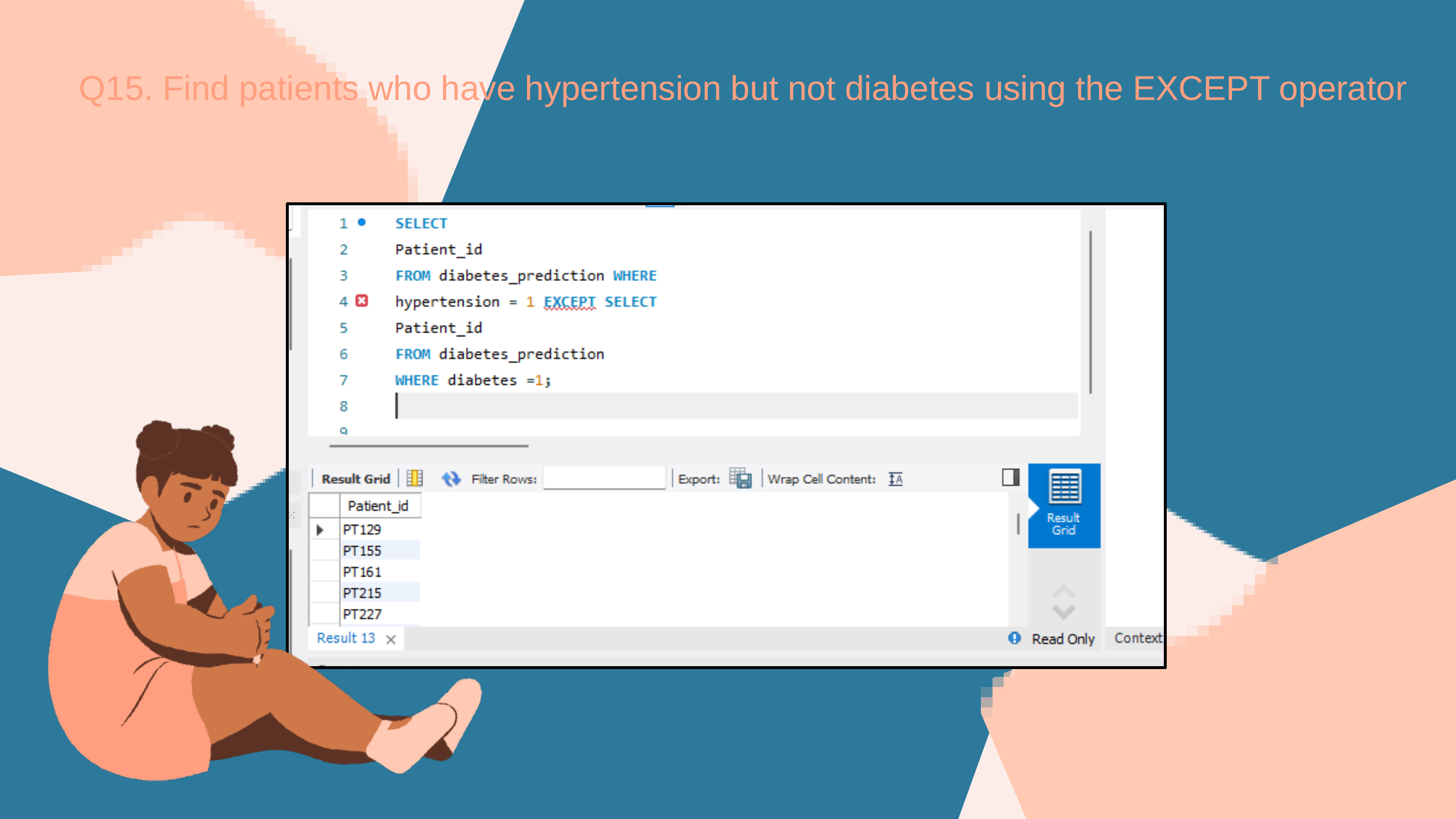

Q15. Find patients who have hypertension but not diabetes using the EXCEPT operator